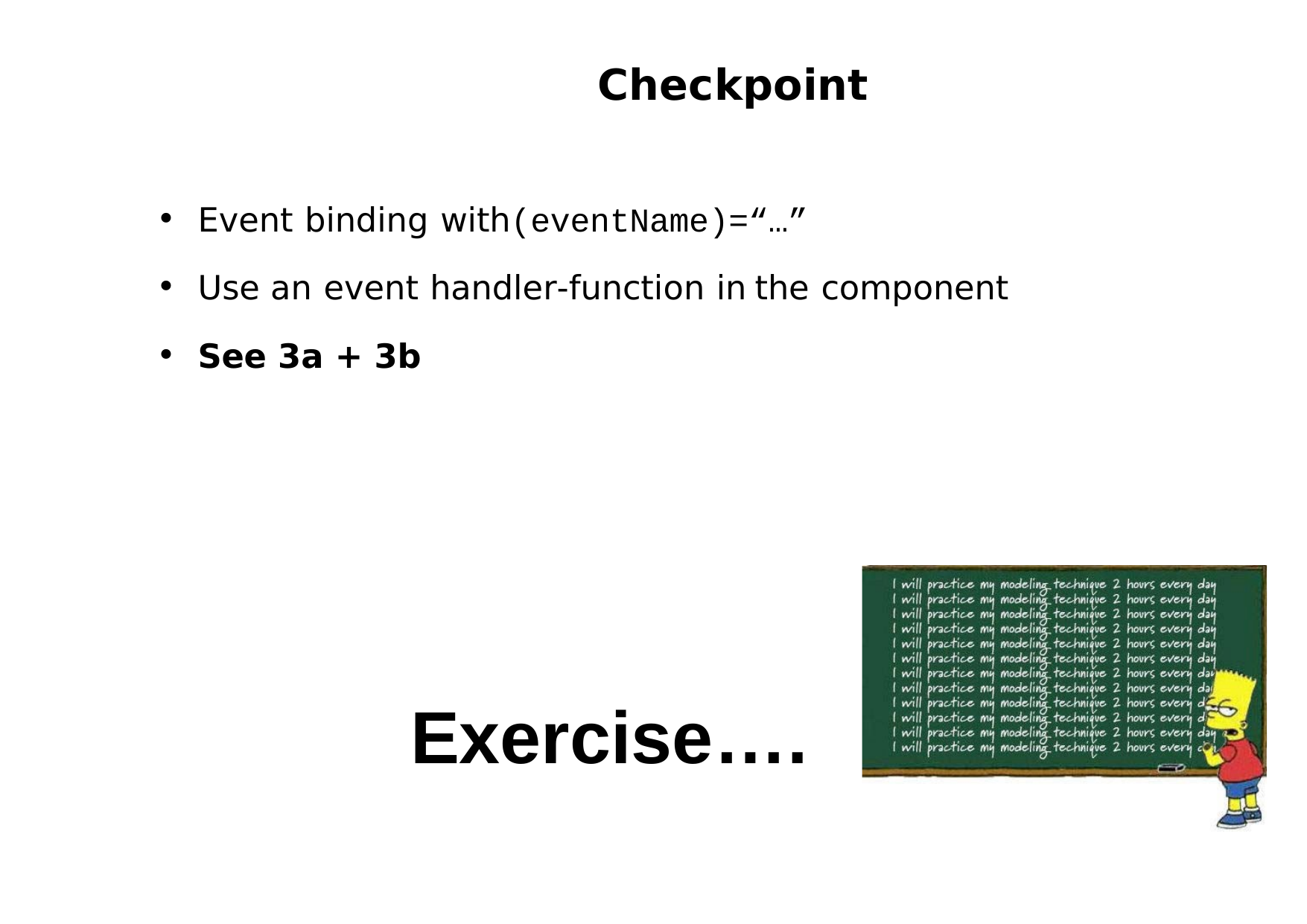

# Checkpoint
Event binding with(eventName)=“…”
Use an event handler-function in the component
See 3a + 3b

Exercise….